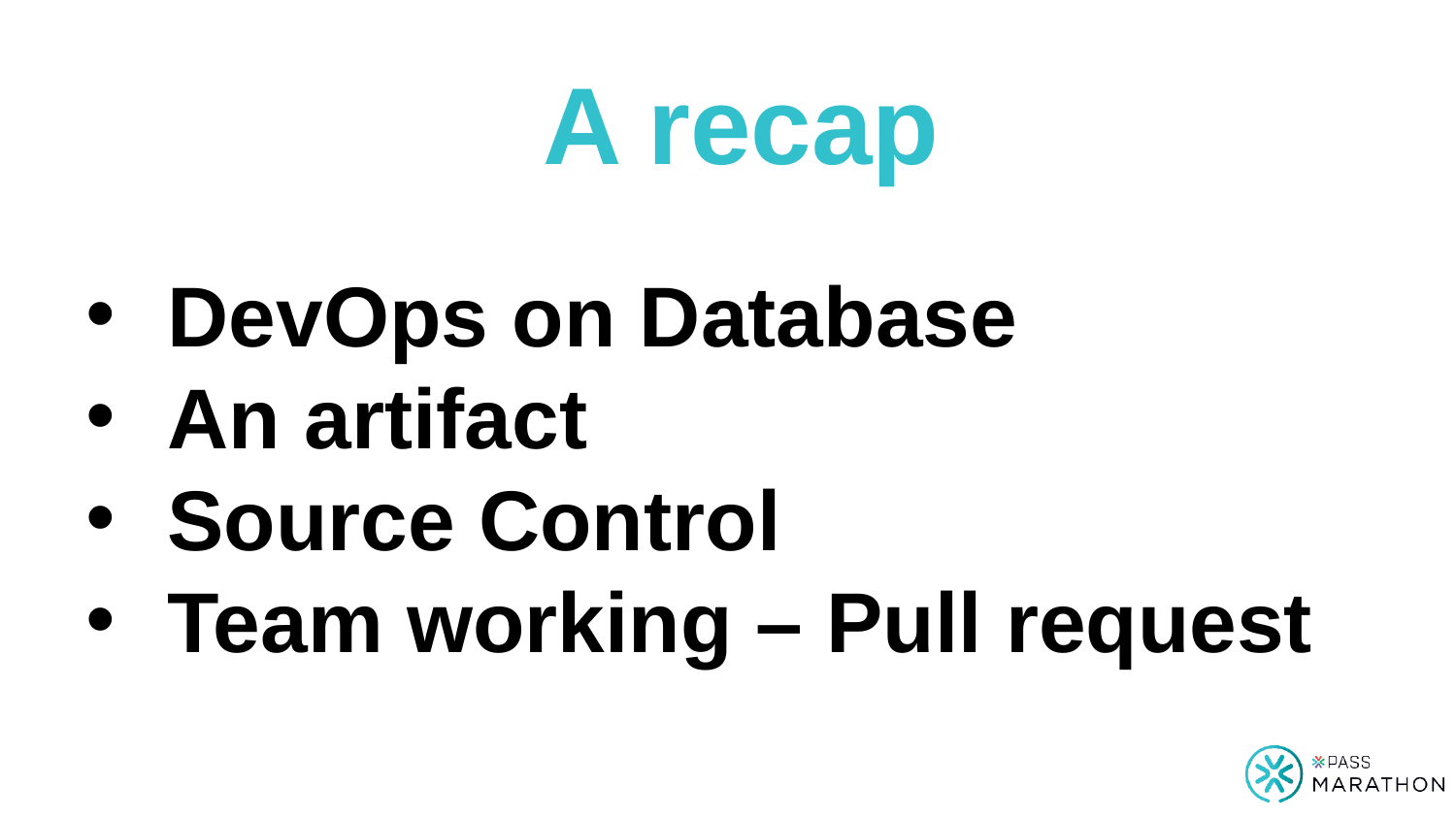

# A recap
DevOps on Database
An artifact
Source Control
Team working – Pull request